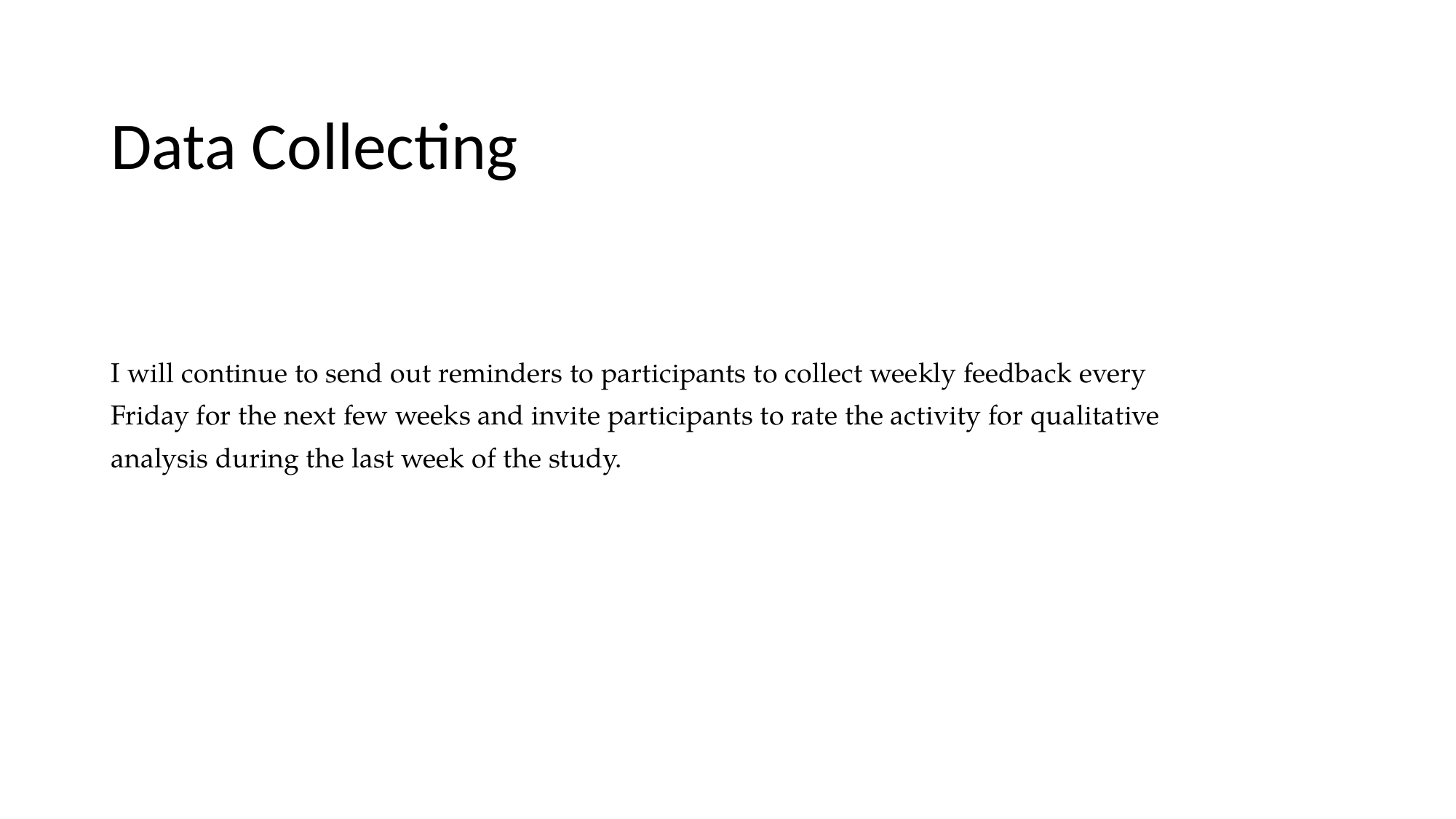

# Data Collecting
I will continue to send out reminders to participants to collect weekly feedback every Friday for the next few weeks and invite participants to rate the activity for qualitative analysis during the last week of the study.